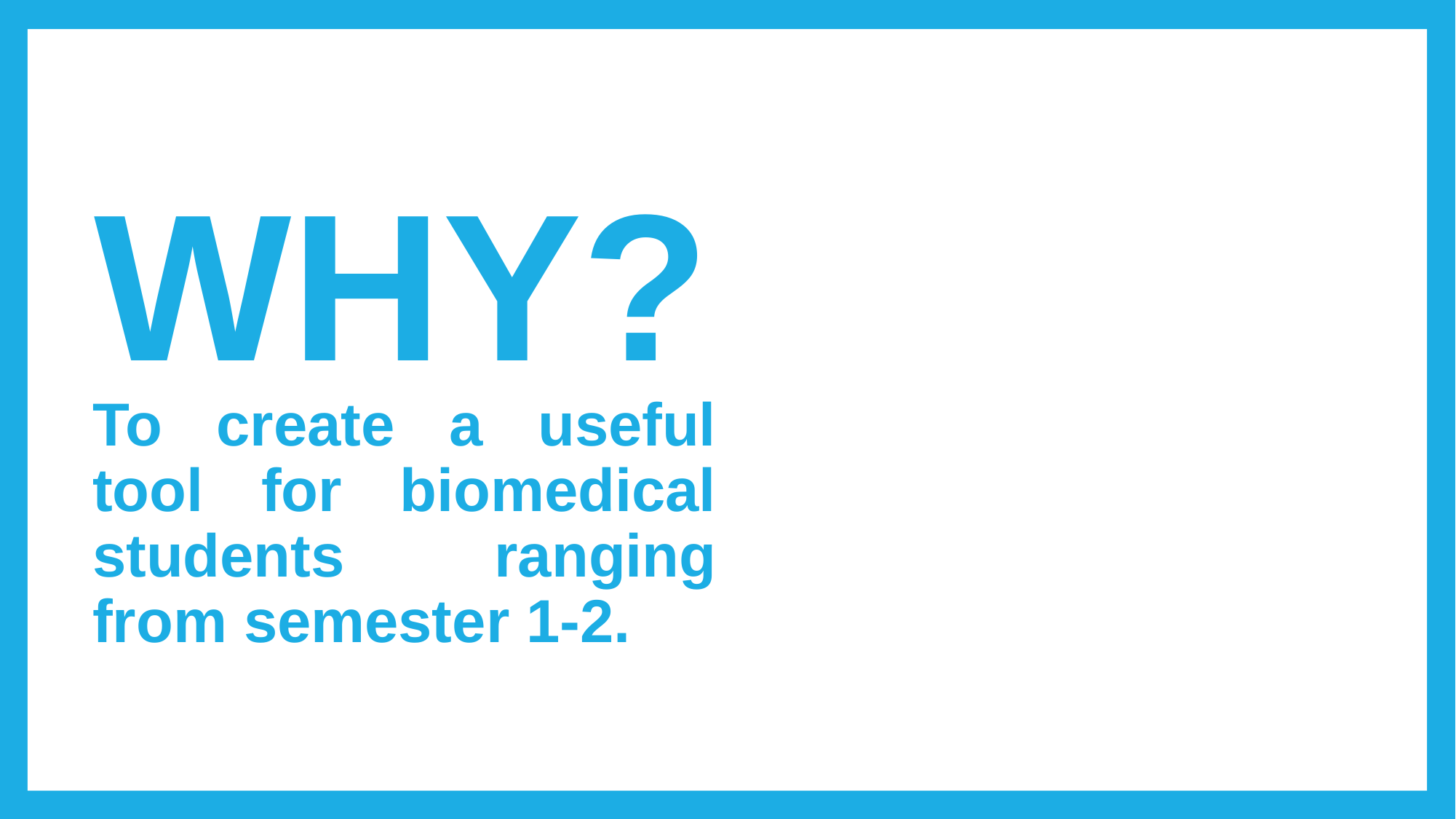

# WHY?
To create a useful tool for biomedical students ranging from semester 1-2.